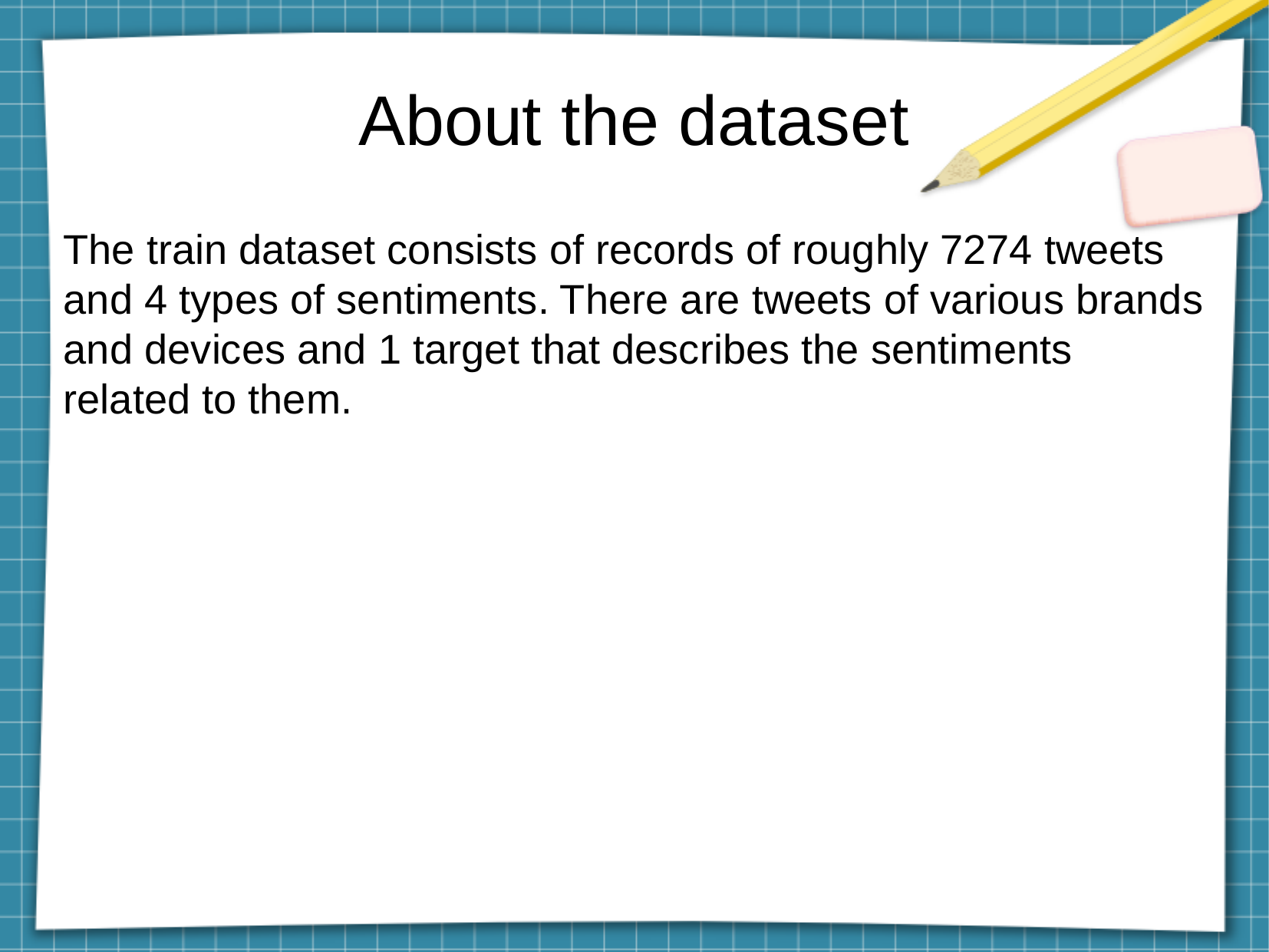

About the dataset
The train dataset consists of records of roughly 7274 tweets and 4 types of sentiments. There are tweets of various brands and devices and 1 target that describes the sentiments related to them.